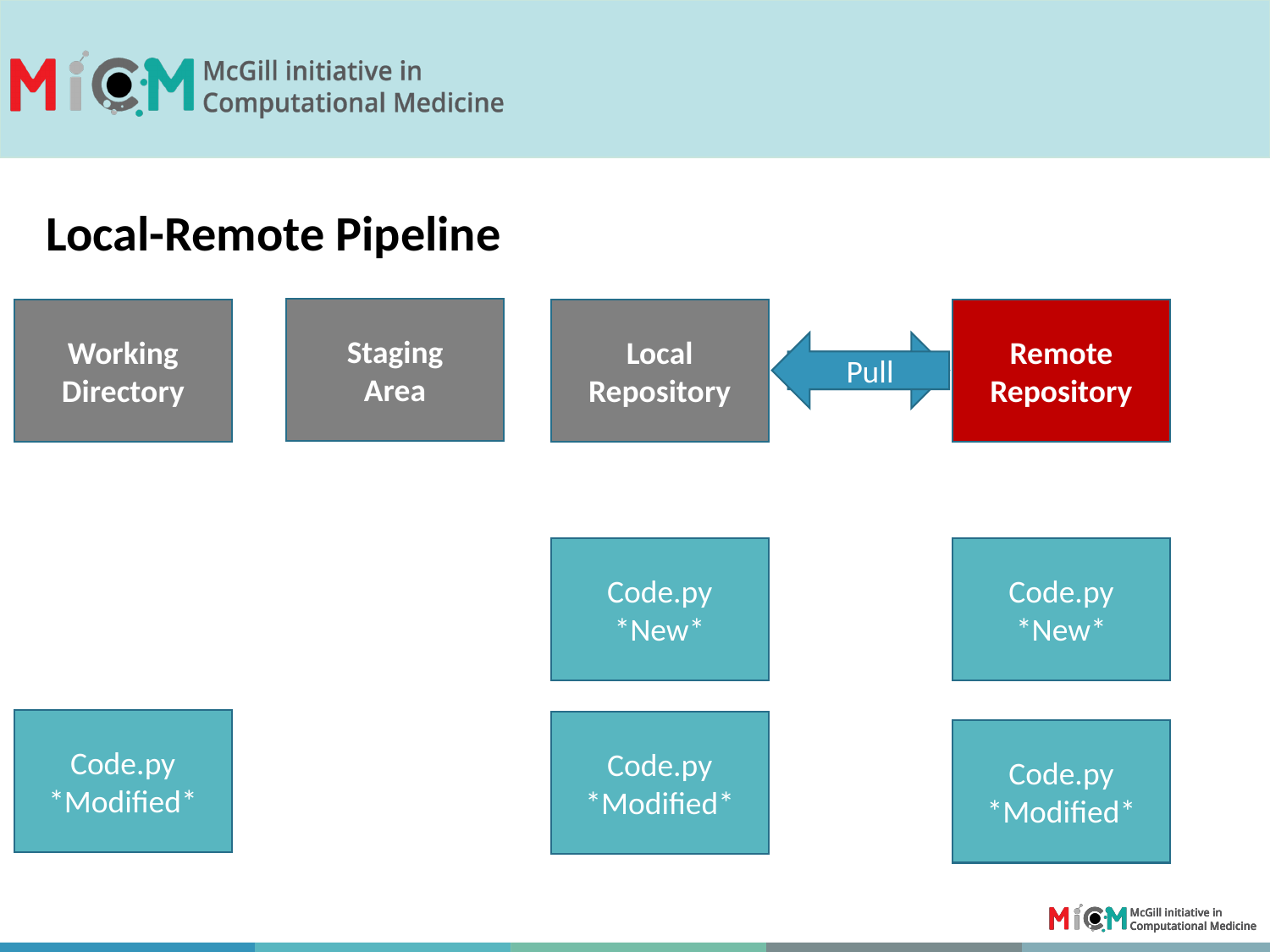

Local-Remote Pipeline
Staging
Area
Working
Directory
Local Repository
Remote Repository
Pull
Push
Code.py
*New*
Code.py
*New*
Code.py
*Modified*
Code.py
TRACKED
Code.py
*Modified*
Code.py
*Modified*